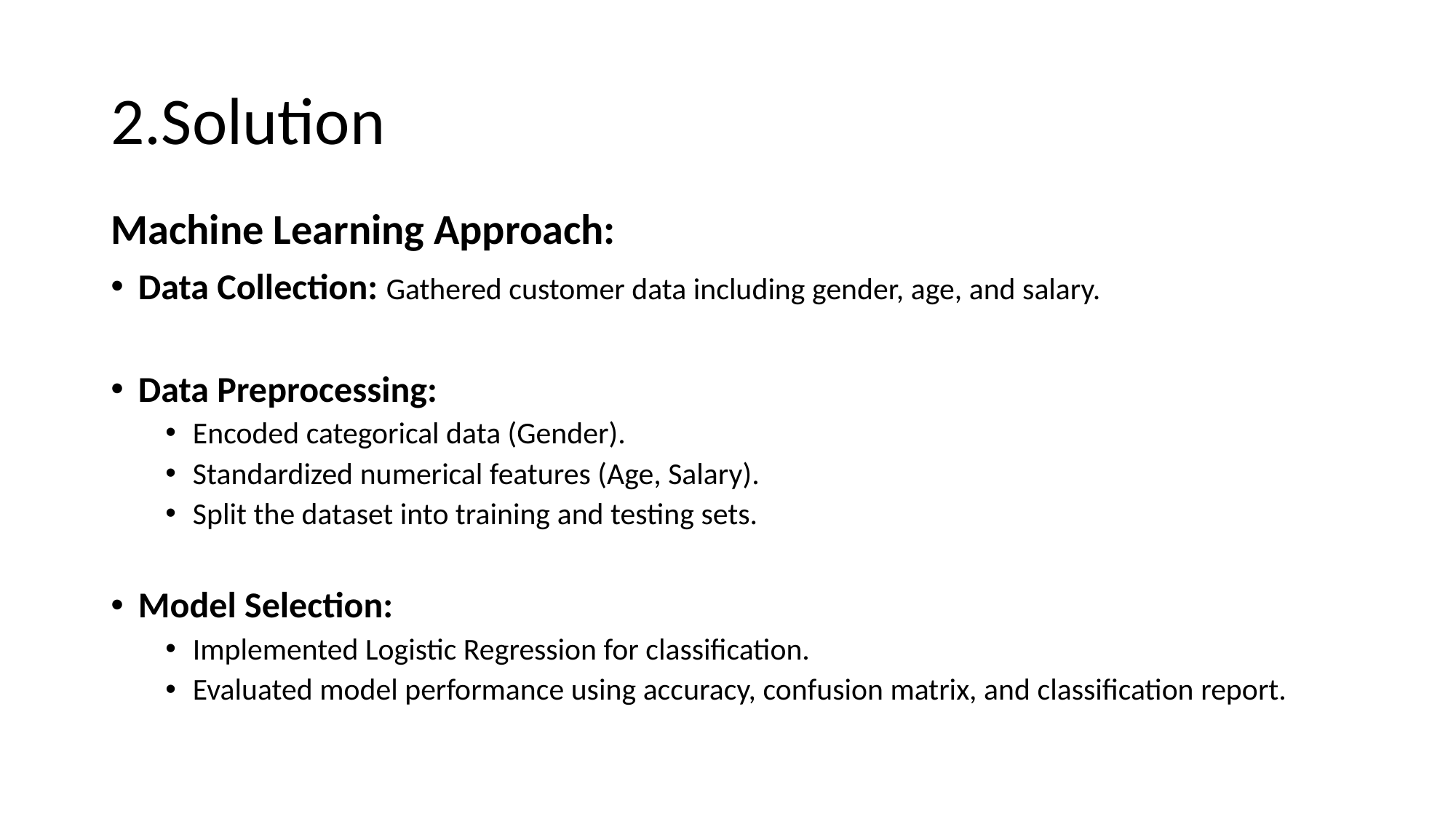

# 2.Solution
Machine Learning Approach:
Data Collection: Gathered customer data including gender, age, and salary.

Data Preprocessing:
Encoded categorical data (Gender).
Standardized numerical features (Age, Salary).
Split the dataset into training and testing sets.

Model Selection:
Implemented Logistic Regression for classification.
Evaluated model performance using accuracy, confusion matrix, and classification report.